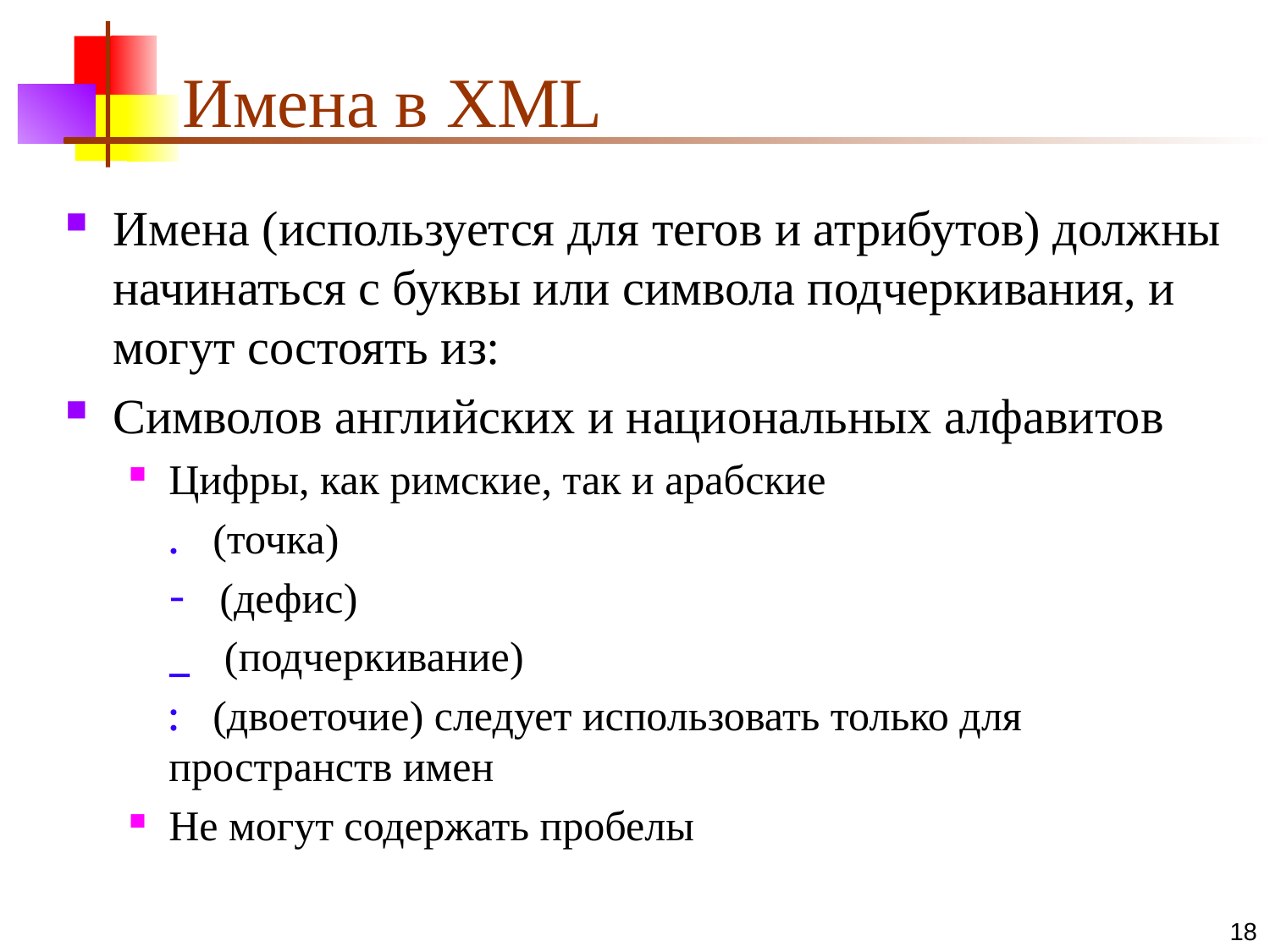

# Имена в XML
Имена (используется для тегов и атрибутов) должны начинаться с буквы или символа подчеркивания, и могут состоять из:
Символов английских и национальных алфавитов
Цифры, как римские, так и арабские
.   (точка)
-   (дефис)
_   (подчеркивание)
:   (двоеточие) следует использовать только для пространств имен
Не могут содержать пробелы
18